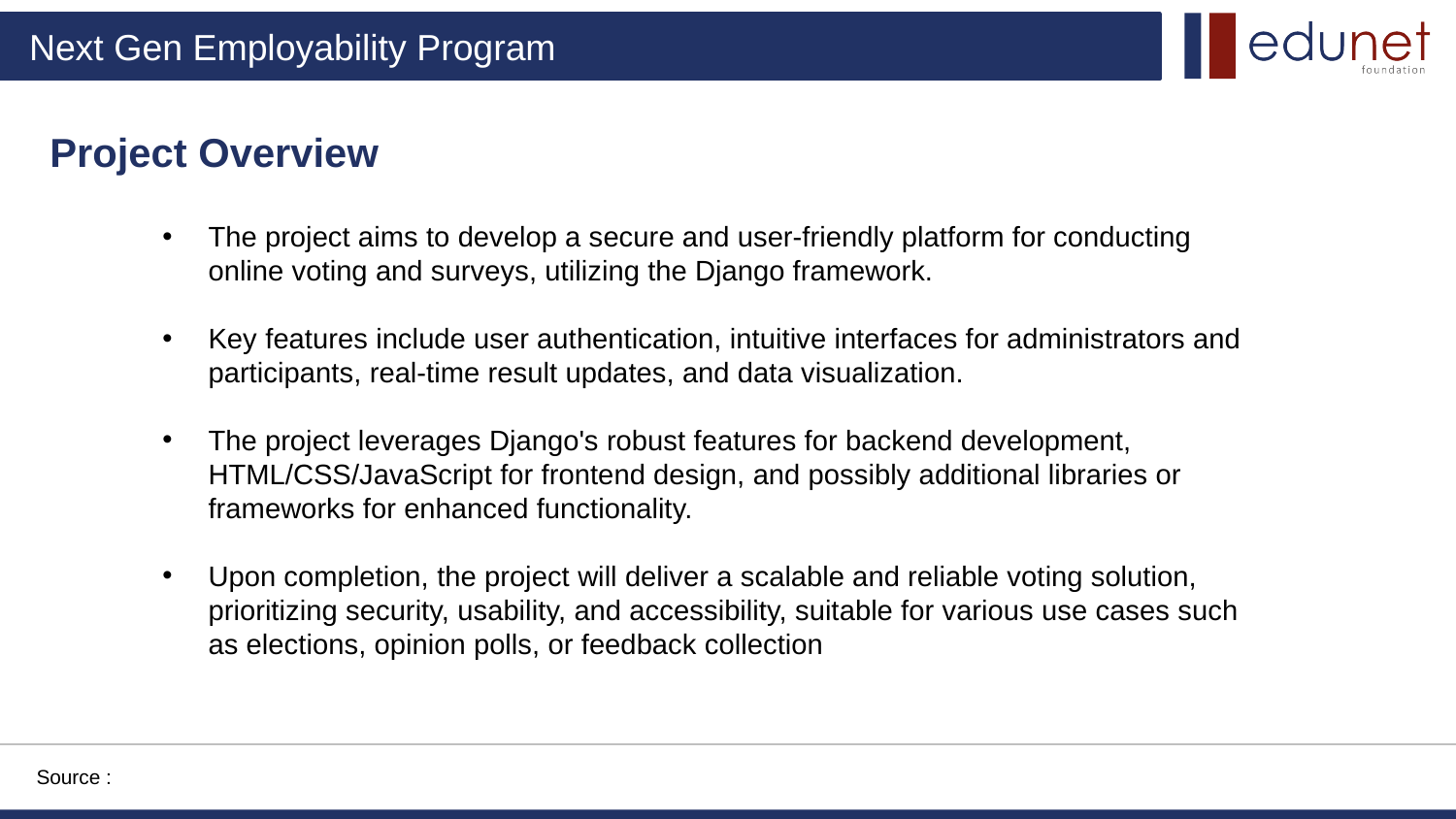

Project Overview
The project aims to develop a secure and user-friendly platform for conducting online voting and surveys, utilizing the Django framework.

Key features include user authentication, intuitive interfaces for administrators and participants, real-time result updates, and data visualization.

The project leverages Django's robust features for backend development, HTML/CSS/JavaScript for frontend design, and possibly additional libraries or frameworks for enhanced functionality.

Upon completion, the project will deliver a scalable and reliable voting solution, prioritizing security, usability, and accessibility, suitable for various use cases such as elections, opinion polls, or feedback collection
Source :